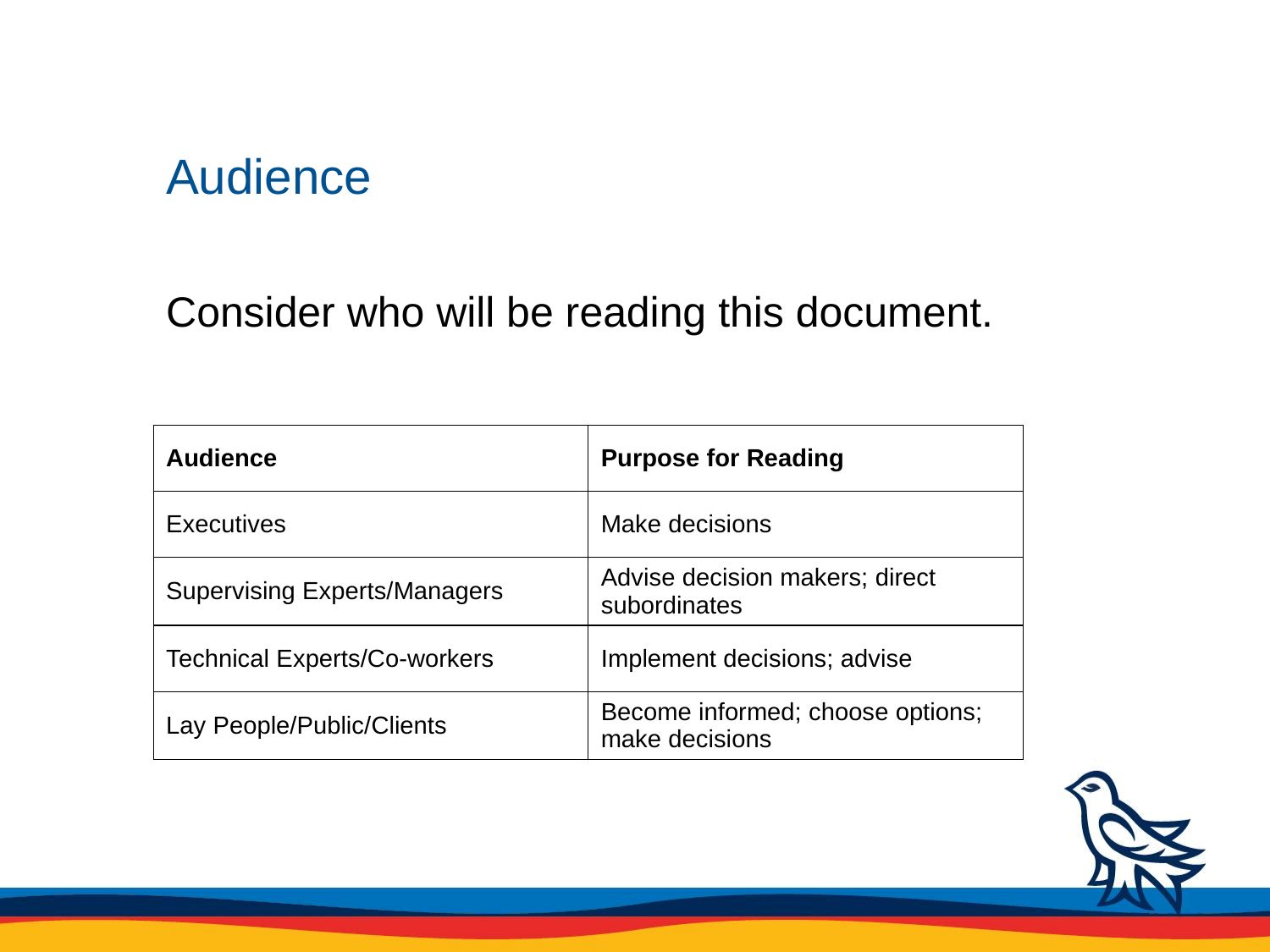

# Audience
Consider who will be reading this document.

| Audience | Purpose for Reading |
| --- | --- |
| Executives | Make decisions |
| Supervising Experts/Managers | Advise decision makers; direct subordinates |
| Technical Experts/Co-workers | Implement decisions; advise |
| Lay People/Public/Clients | Become informed; choose options; make decisions |